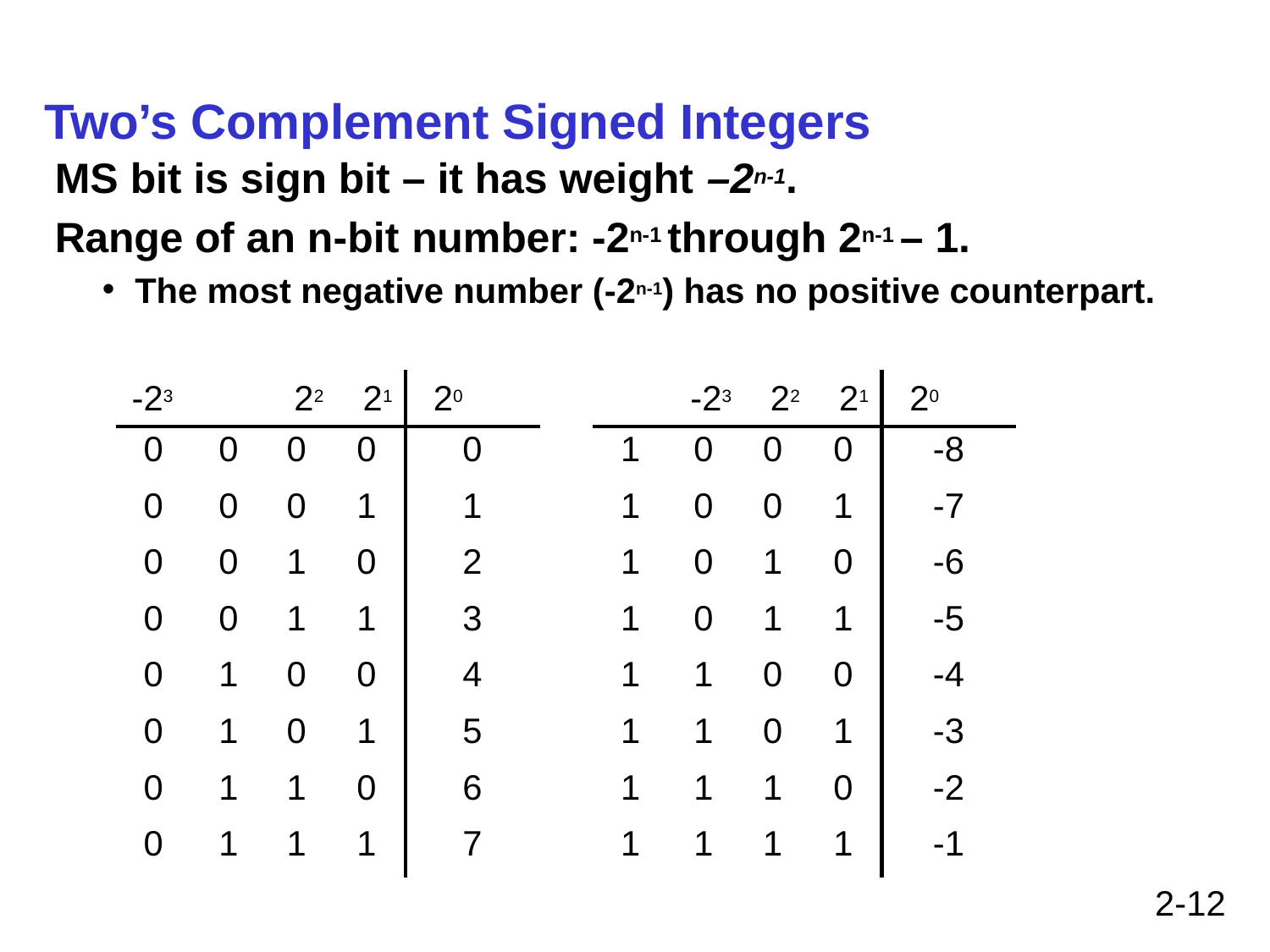

# Two’s Complement Signed Integers
MS bit is sign bit – it has weight –2n-1.
Range of an n-bit number: -2n-1 through 2n-1 – 1.
The most negative number (-2n-1) has no positive counterpart.

-23	22	21	20	-23	22	21	20

| 0 | 0 | 0 | 0 | 0 | 1 | 0 | 0 | 0 | -8 |
| --- | --- | --- | --- | --- | --- | --- | --- | --- | --- |
| 0 | 0 | 0 | 1 | 1 | 1 | 0 | 0 | 1 | -7 |
| 0 | 0 | 1 | 0 | 2 | 1 | 0 | 1 | 0 | -6 |
| 0 | 0 | 1 | 1 | 3 | 1 | 0 | 1 | 1 | -5 |
| 0 | 1 | 0 | 0 | 4 | 1 | 1 | 0 | 0 | -4 |
| 0 | 1 | 0 | 1 | 5 | 1 | 1 | 0 | 1 | -3 |
| 0 | 1 | 1 | 0 | 6 | 1 | 1 | 1 | 0 | -2 |
| 0 | 1 | 1 | 1 | 7 | 1 | 1 | 1 | 1 | -1 |
2-12